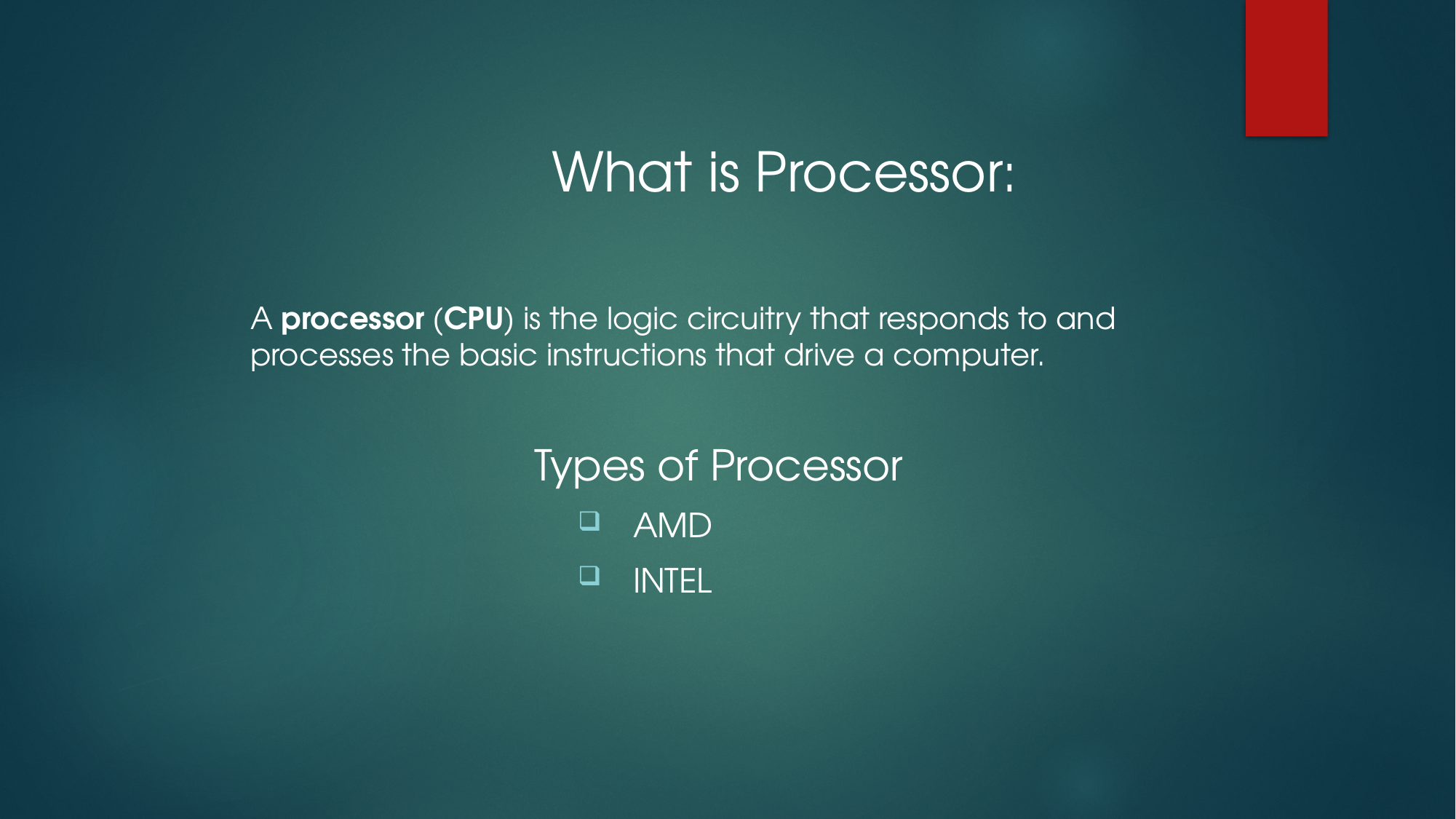

What is Processor:

A processor (CPU) is the logic circuitry that responds to and processes the basic instructions that drive a computer.

                        Types of Processor
   AMD
   INTEL